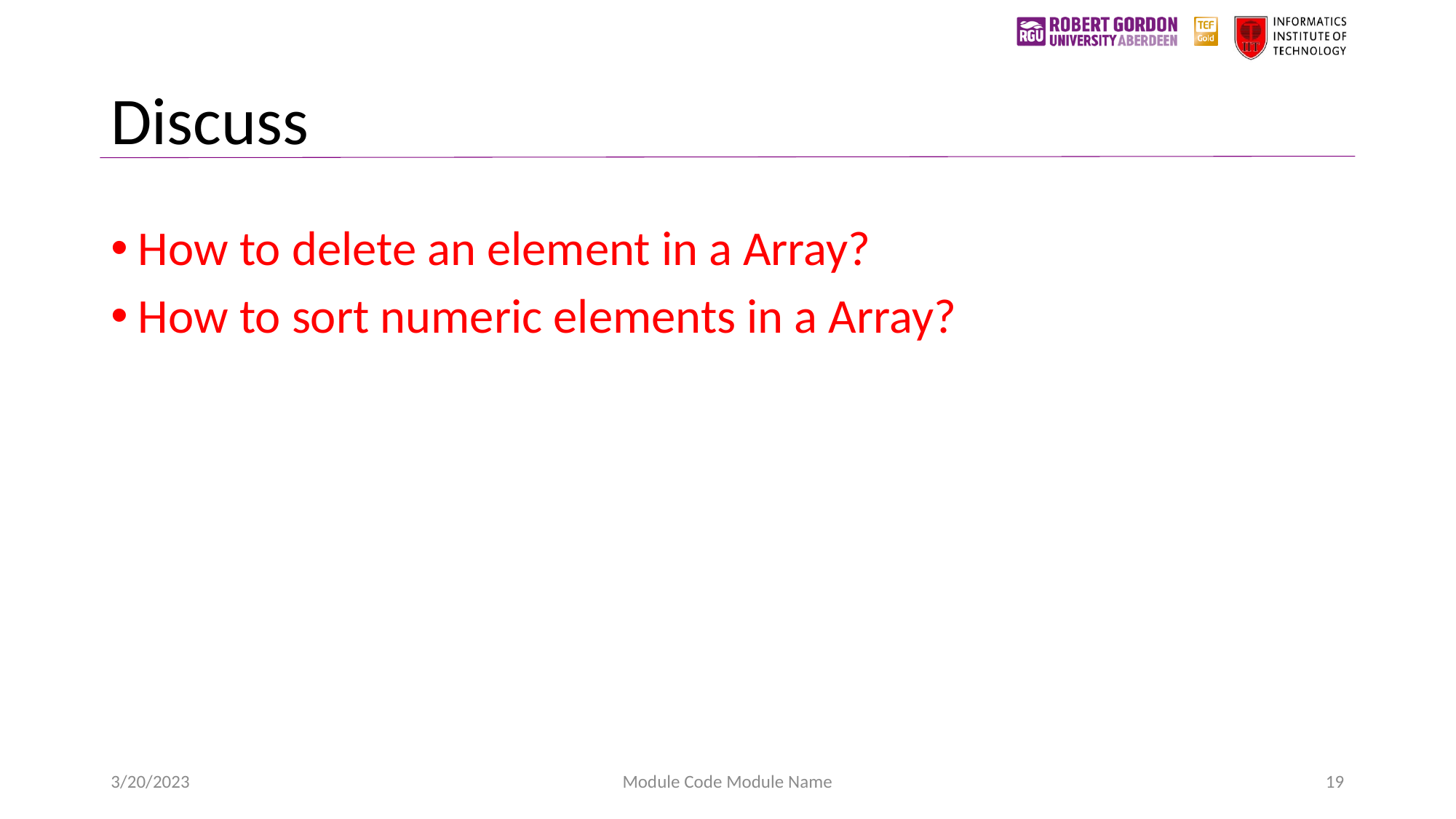

# Discuss
How to delete an element in a Array?
How to sort numeric elements in a Array?
3/20/2023
Module Code Module Name
19